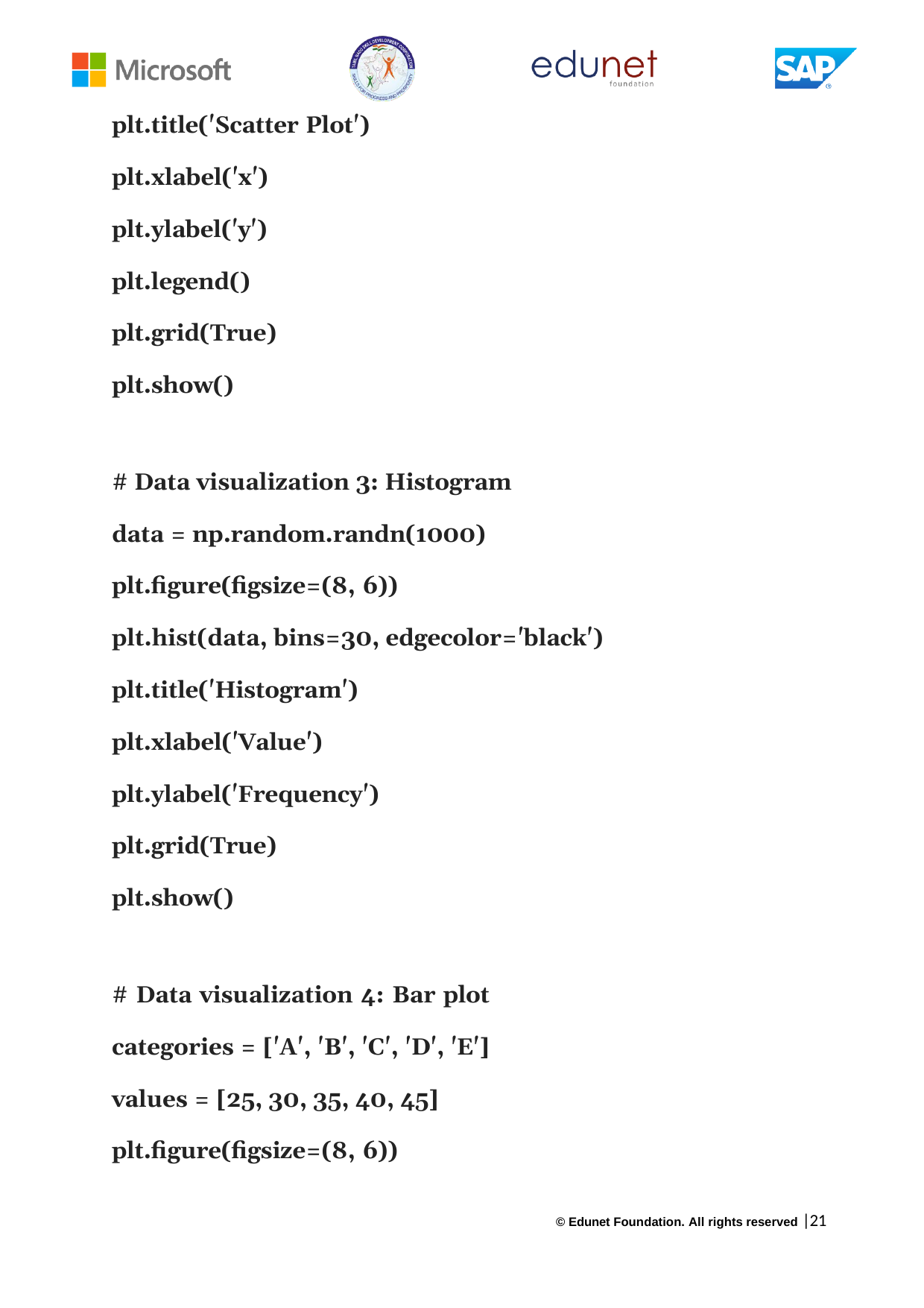

plt.title('Scatter Plot')
plt.xlabel('x')
plt.ylabel('y') plt.legend() plt.grid(True) plt.show()

# Data visualization 3: Histogram data = np.random.randn(1000) plt.figure(figsize=(8, 6))
plt.hist(data, bins=30, edgecolor='black') plt.title('Histogram')
plt.xlabel('Value')
plt.ylabel('Frequency') plt.grid(True) plt.show()

# Data visualization 4: Bar plot categories = ['A', 'B', 'C', 'D', 'E'] values = [25, 30, 35, 40, 45]
plt.figure(figsize=(8, 6))
© Edunet Foundation. All rights reserved |21